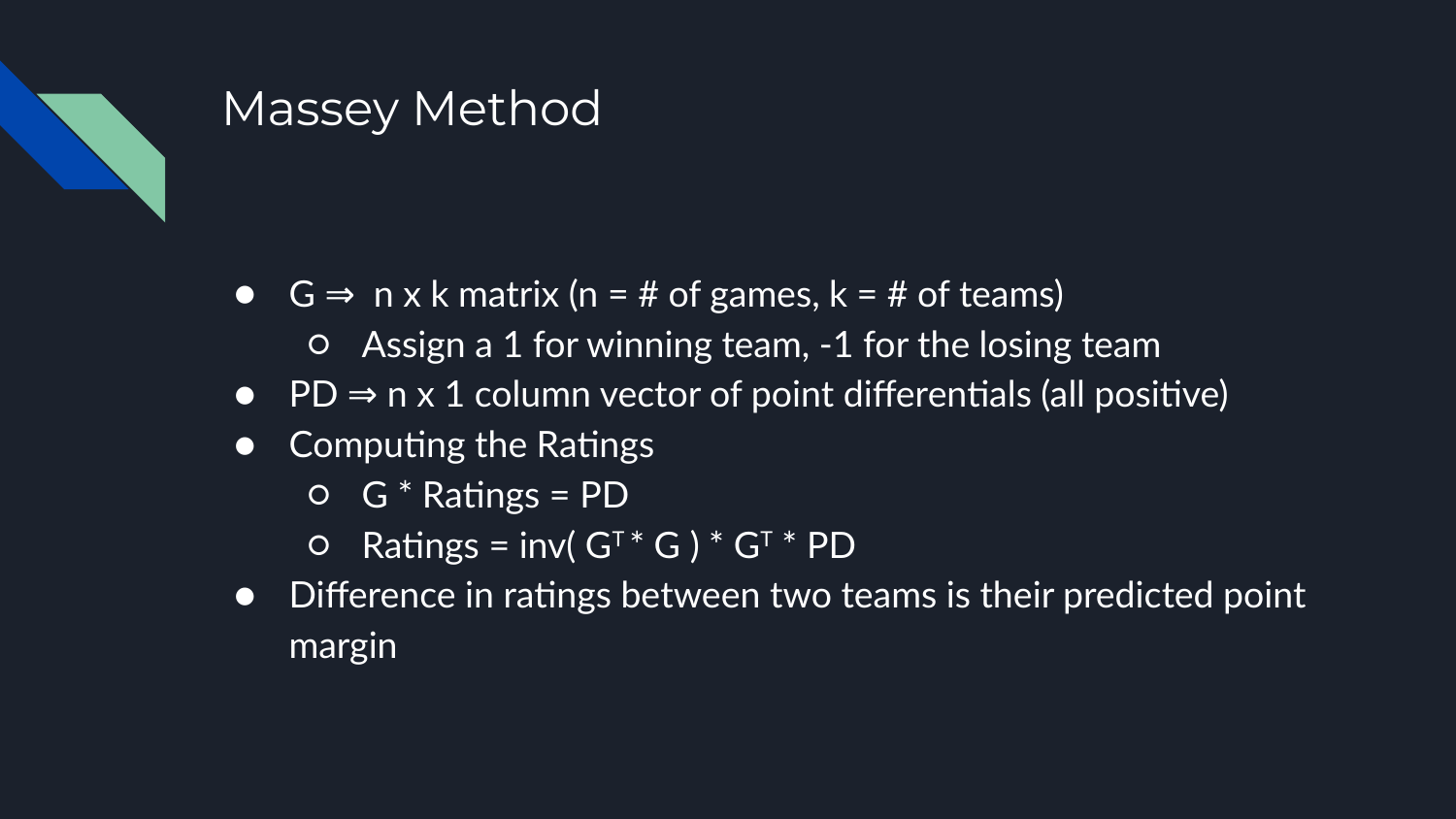

# Massey Method
G ⇒  n x k matrix (n = # of games, k = # of teams)
Assign a 1 for winning team, -1 for the losing team
PD ⇒ n x 1 column vector of point differentials (all positive)
Computing the Ratings
G * Ratings = PD
Ratings = inv( GT * G ) * GT * PD
Difference in ratings between two teams is their predicted point margin